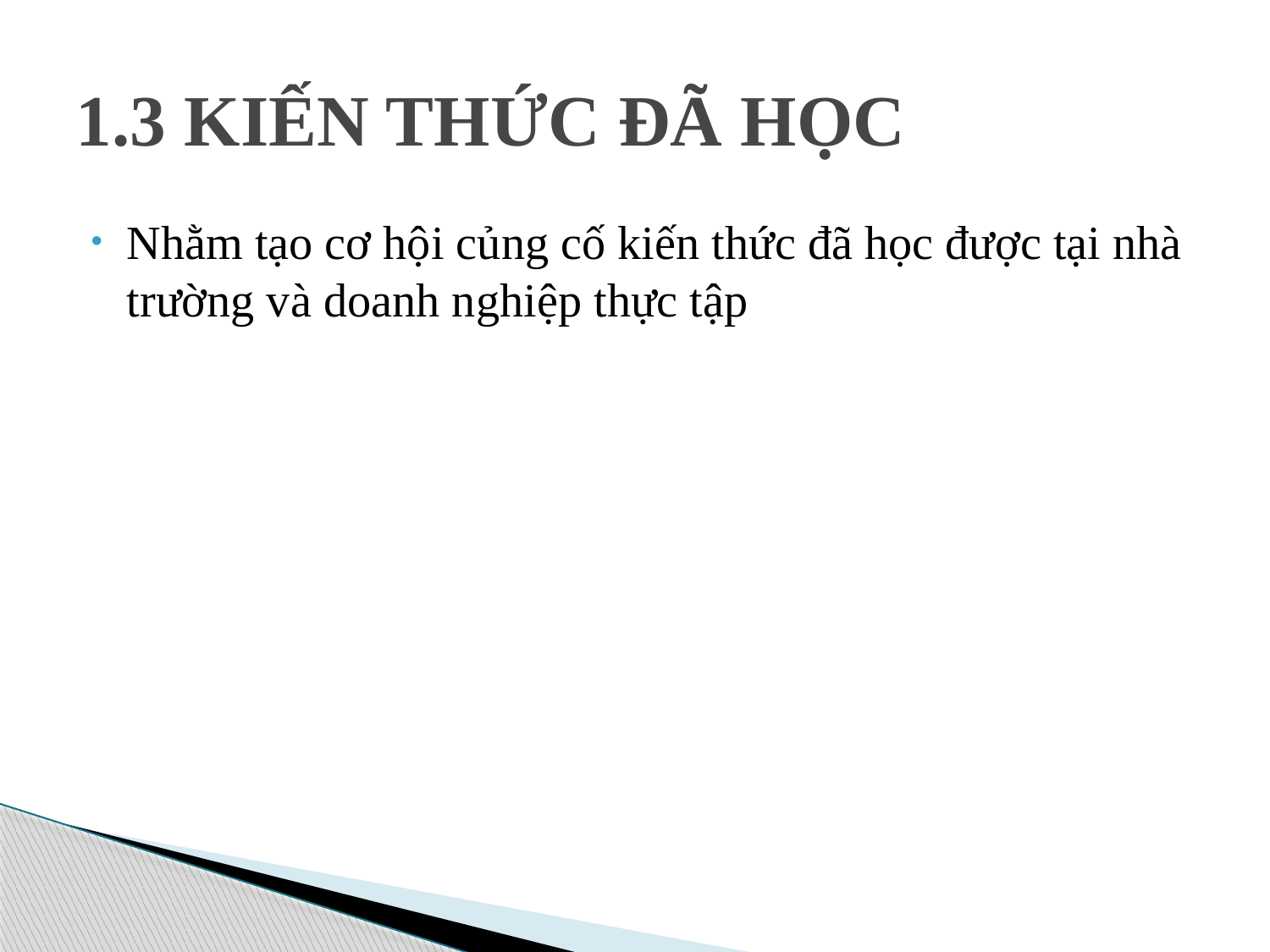

# 1.3 KIẾN THỨC ĐÃ HỌC
Nhằm tạo cơ hội củng cố kiến thức đã học được tại nhà trường và doanh nghiệp thực tập